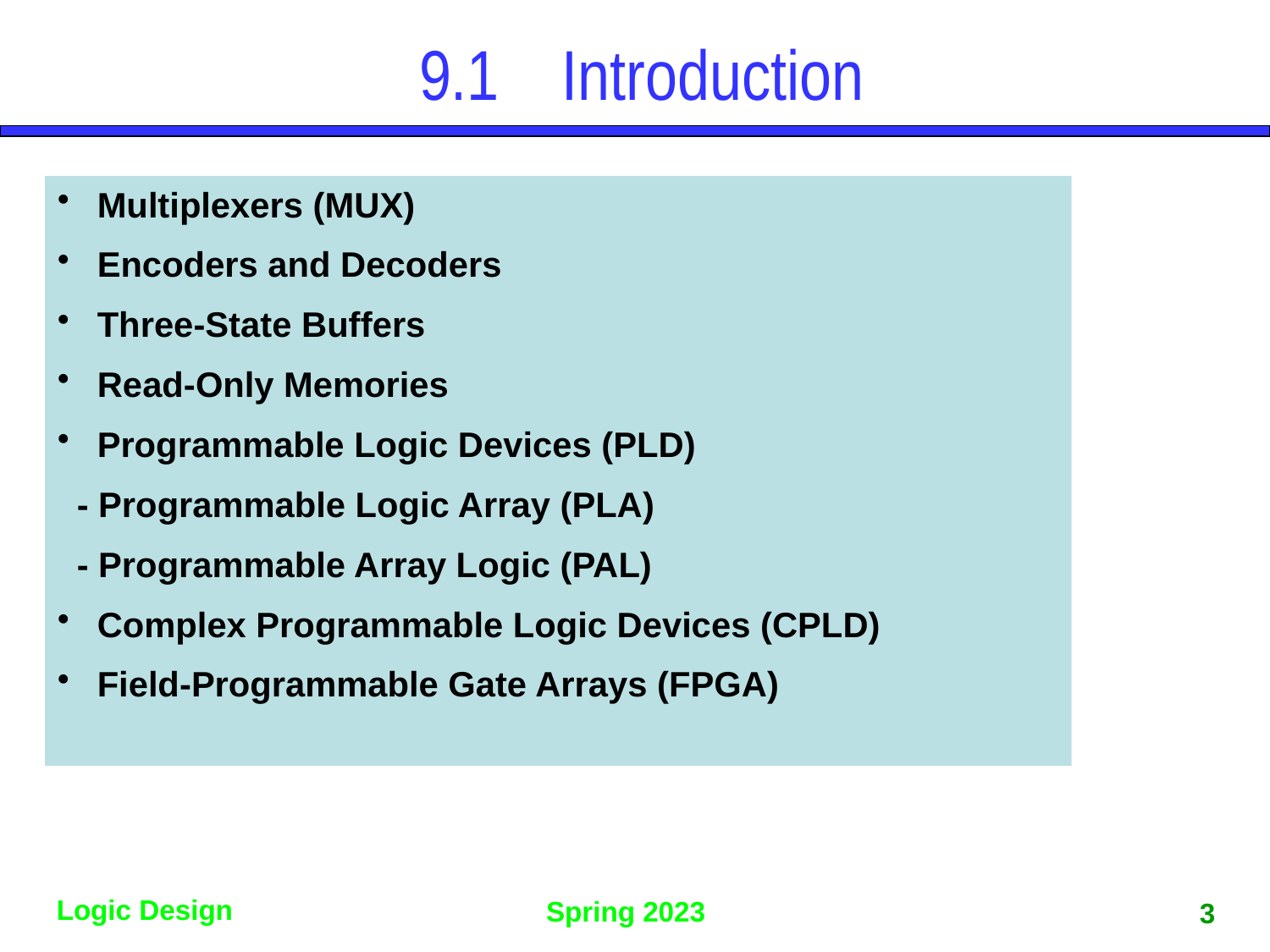

# 9.1	 Introduction
 Multiplexers (MUX)
 Encoders and Decoders
 Three-State Buffers
 Read-Only Memories
 Programmable Logic Devices (PLD)
  - Programmable Logic Array (PLA)
  - Programmable Array Logic (PAL)
 Complex Programmable Logic Devices (CPLD)
 Field-Programmable Gate Arrays (FPGA)
3